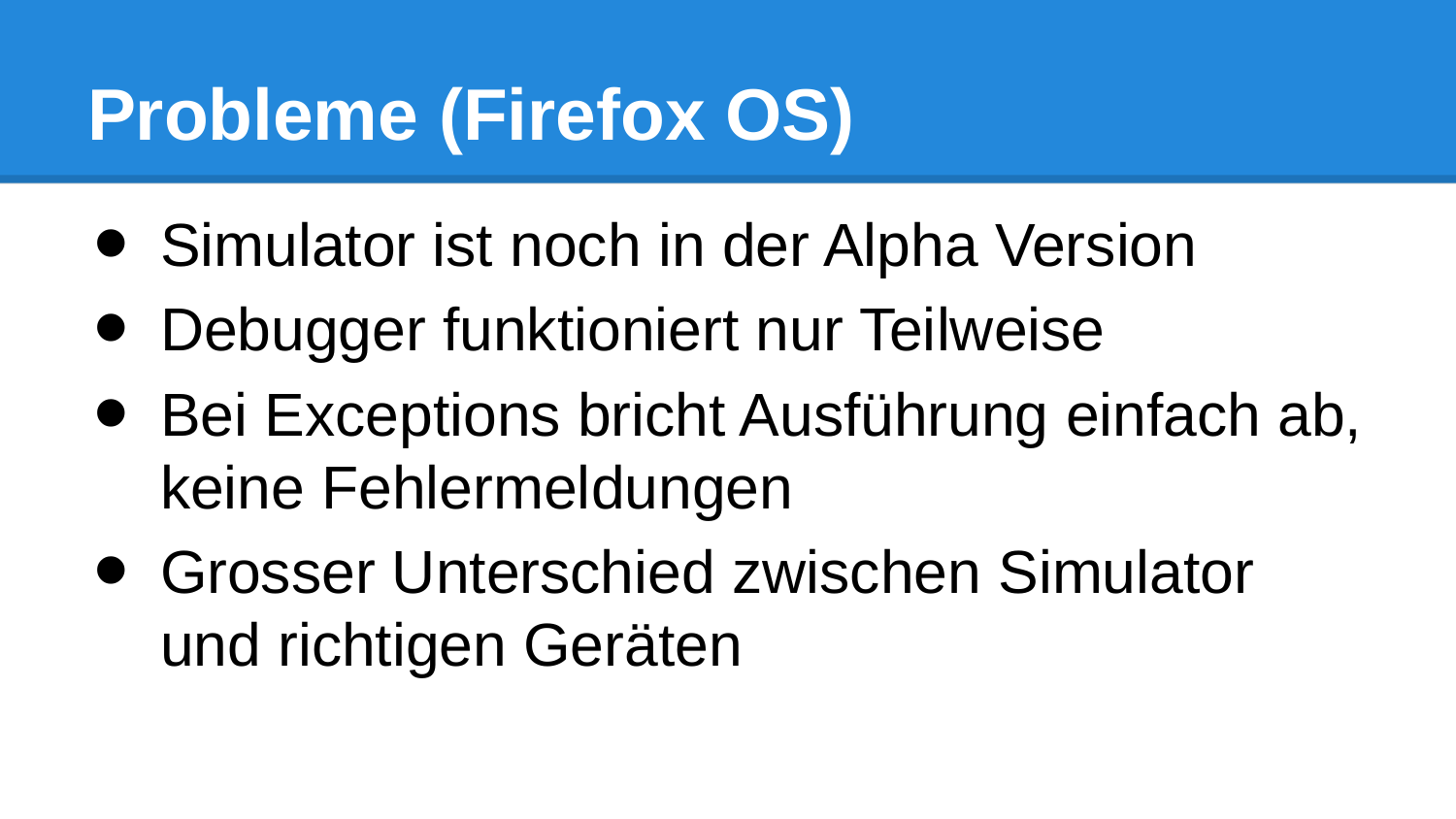

# Probleme (Firefox OS)
Simulator ist noch in der Alpha Version
Debugger funktioniert nur Teilweise
Bei Exceptions bricht Ausführung einfach ab, keine Fehlermeldungen
Grosser Unterschied zwischen Simulator und richtigen Geräten